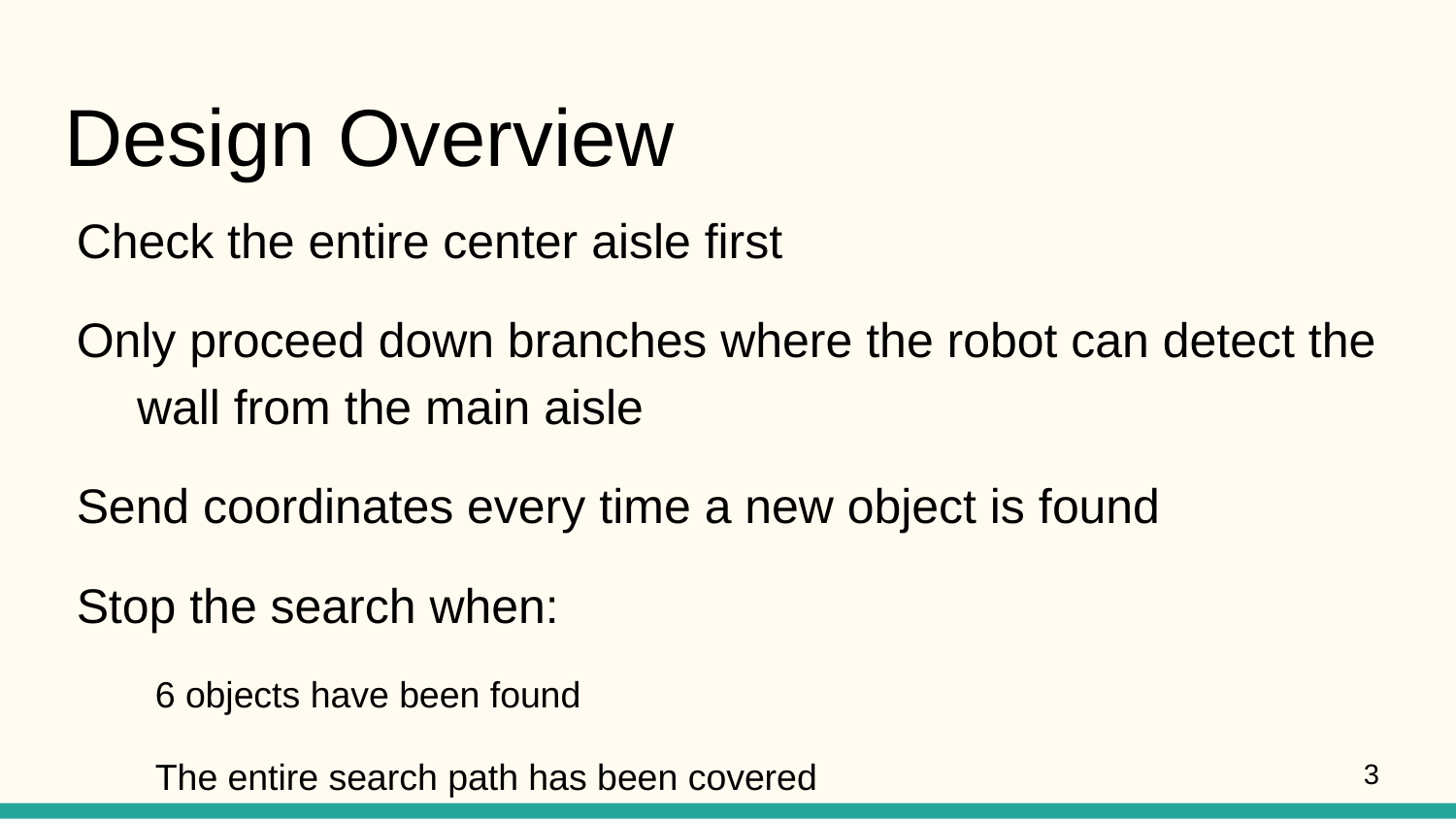

# Design Overview
Check the entire center aisle first
Only proceed down branches where the robot can detect the wall from the main aisle
Send coordinates every time a new object is found
Stop the search when:
6 objects have been found
The entire search path has been covered
56 seconds has passed
3